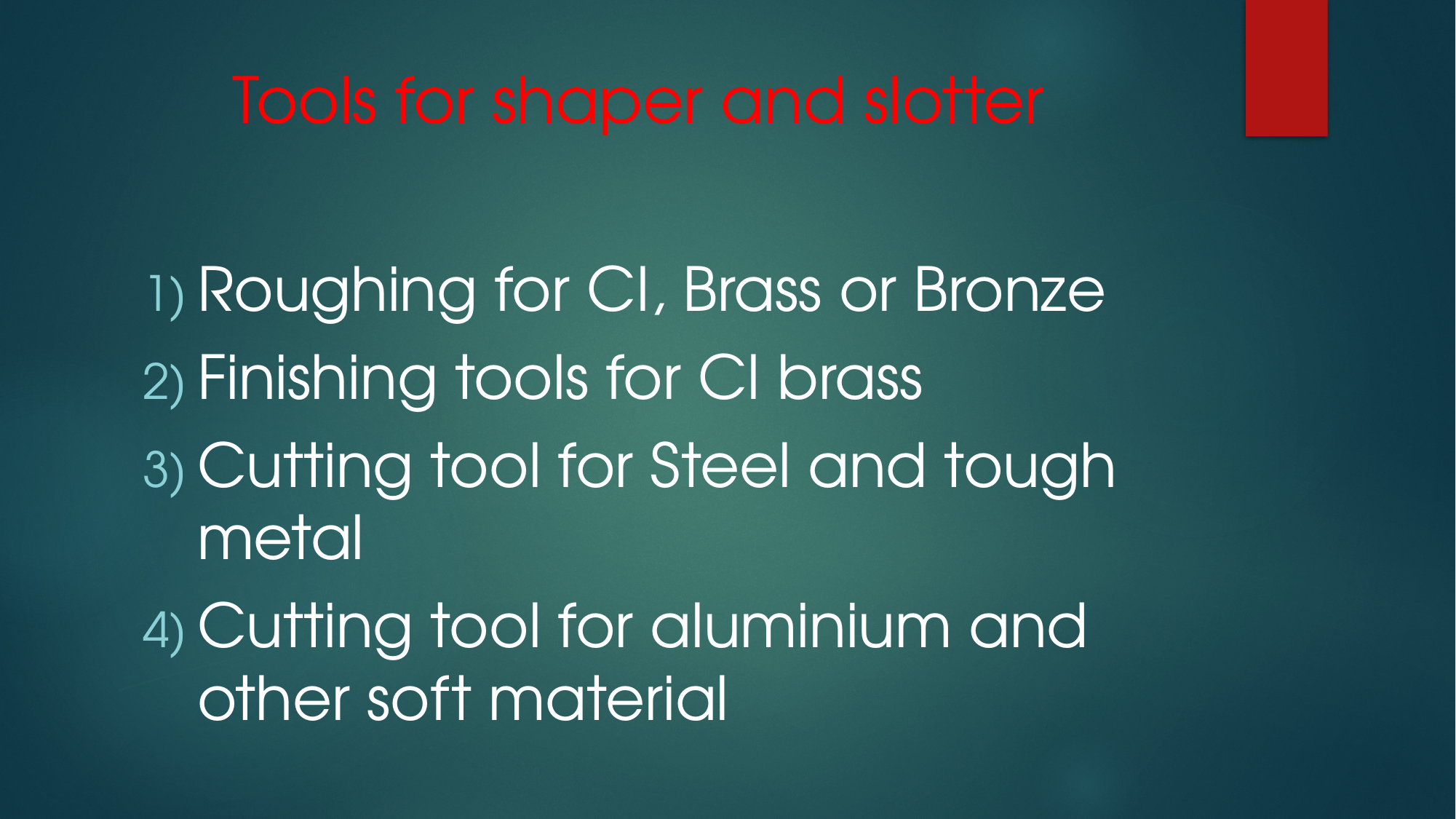

# Tools for shaper and slotter
Roughing for CI, Brass or Bronze
Finishing tools for CI brass
Cutting tool for Steel and tough metal
Cutting tool for aluminium and other soft material